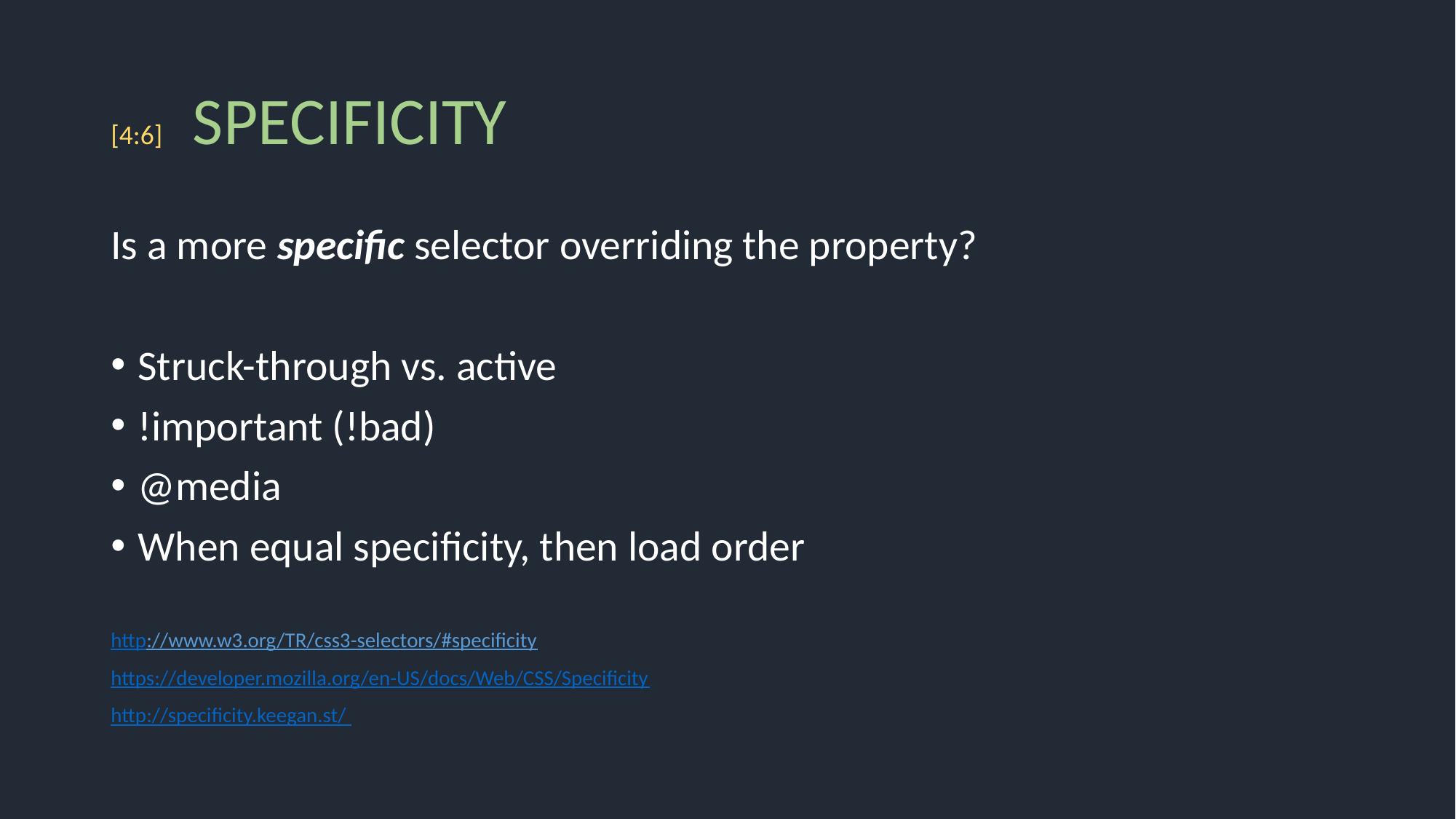

# [4:6]  SPECIFICITY
Is a more specific selector overriding the property?

Struck-through vs. active
!important (!bad)
@media
When equal specificity, then load order

http://www.w3.org/TR/css3-selectors/#specificity
https://developer.mozilla.org/en-US/docs/Web/CSS/Specificity
http://specificity.keegan.st/